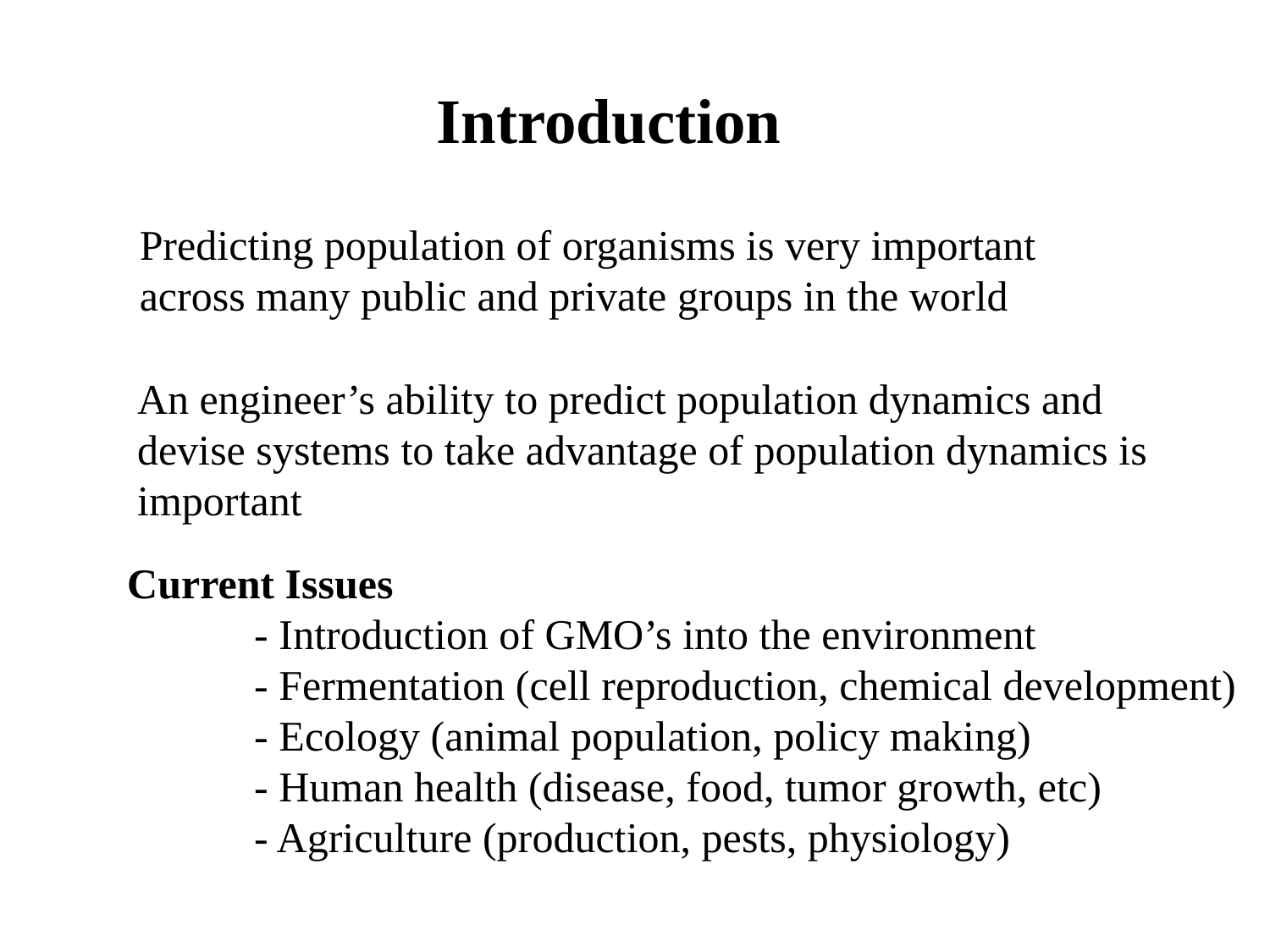

Introduction
Predicting population of organisms is very important across many public and private groups in the world
An engineer’s ability to predict population dynamics and devise systems to take advantage of population dynamics is important
Current Issues
	- Introduction of GMO’s into the environment
	- Fermentation (cell reproduction, chemical development)
	- Ecology (animal population, policy making)
	- Human health (disease, food, tumor growth, etc)
	- Agriculture (production, pests, physiology)